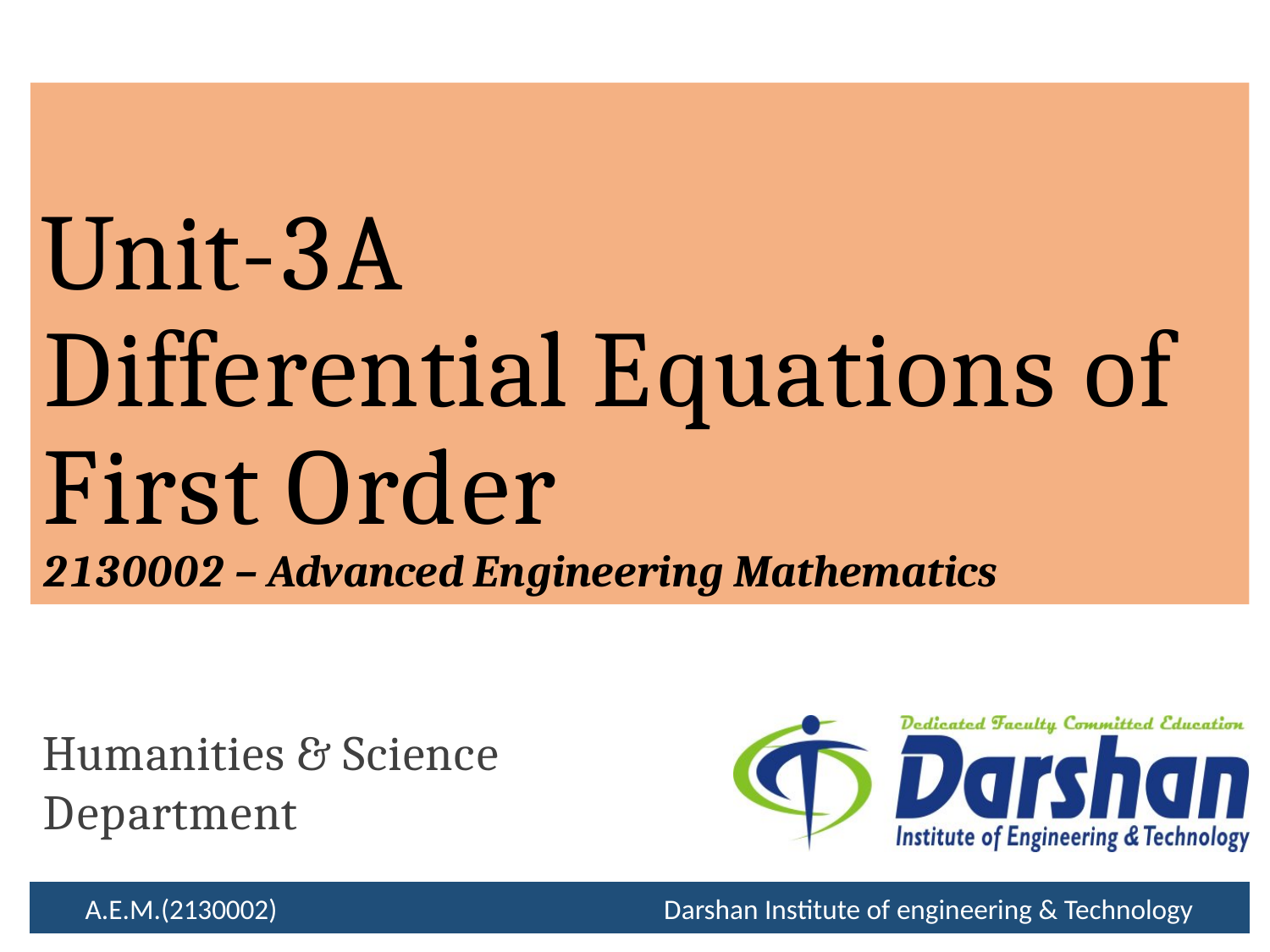

# Unit-3A Differential Equations of First Order 2130002 – Advanced Engineering Mathematics
A.E.M.(2130002)                                                             Darshan Institute of engineering & Technology